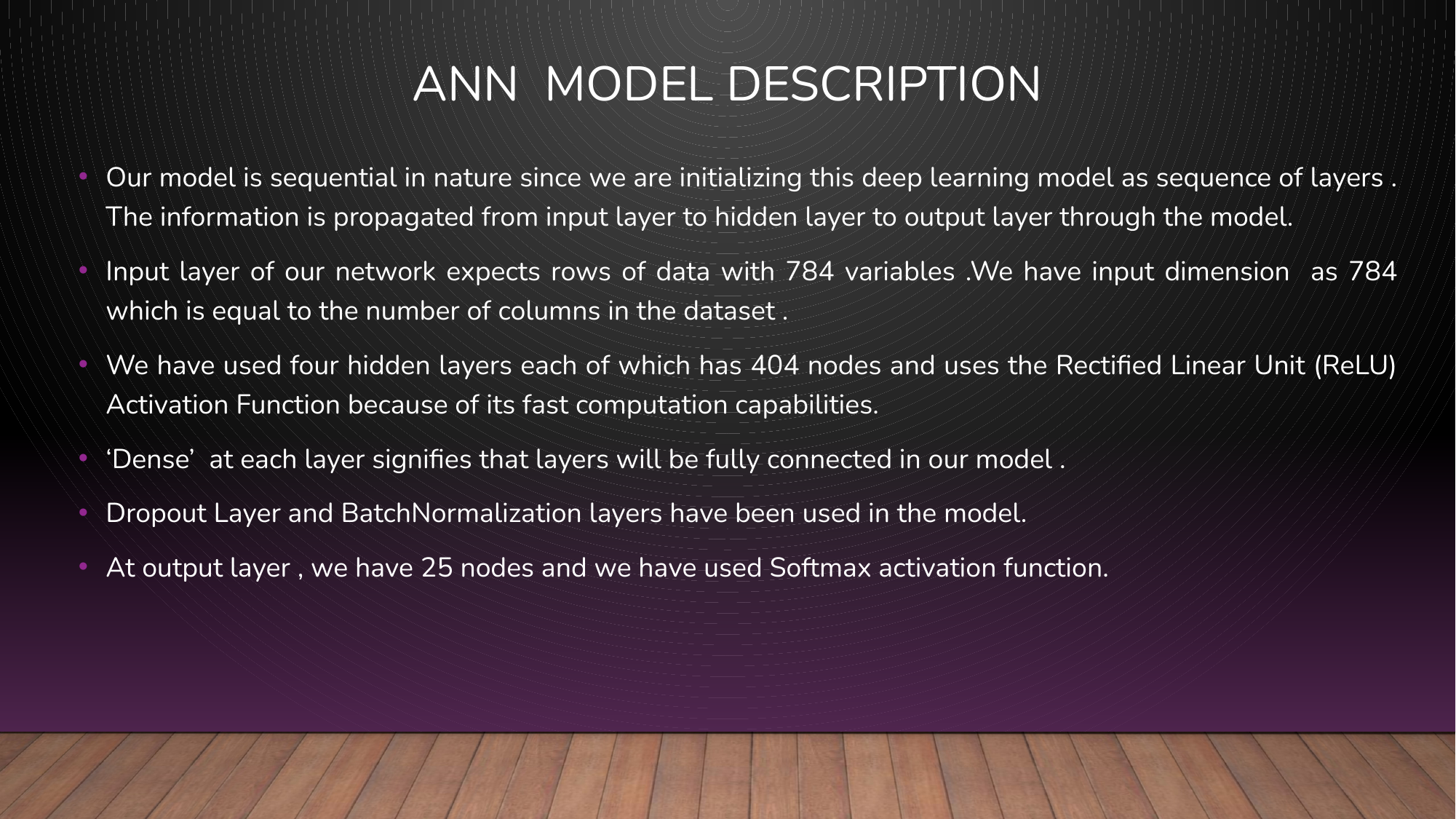

# ANN  Model Description
Our model is sequential in nature since we are initializing this deep learning model as sequence of layers . The information is propagated from input layer to hidden layer to output layer through the model.
Input layer of our network expects rows of data with 784 variables .We have input dimension  as 784 which is equal to the number of columns in the dataset .
We have used four hidden layers each of which has 404 nodes and uses the Rectified Linear Unit (ReLU) Activation Function because of its fast computation capabilities.
‘Dense’  at each layer signifies that layers will be fully connected in our model .
Dropout Layer and BatchNormalization layers have been used in the model.
At output layer , we have 25 nodes and we have used Softmax activation function.